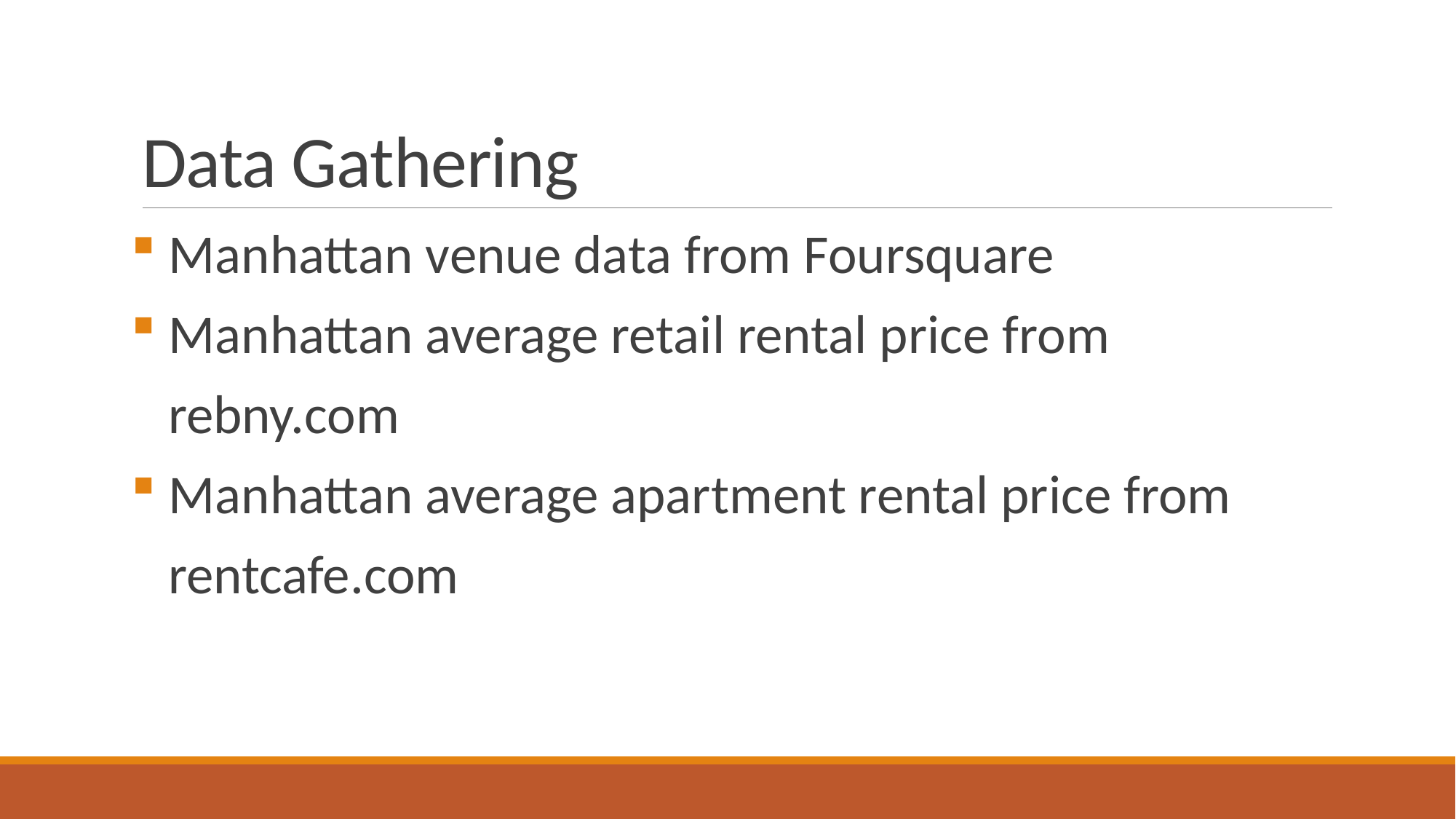

# Data Gathering
 Manhattan venue data from Foursquare
 Manhattan average retail rental price from
   rebny.com
 Manhattan average apartment rental price from
   rentcafe.com